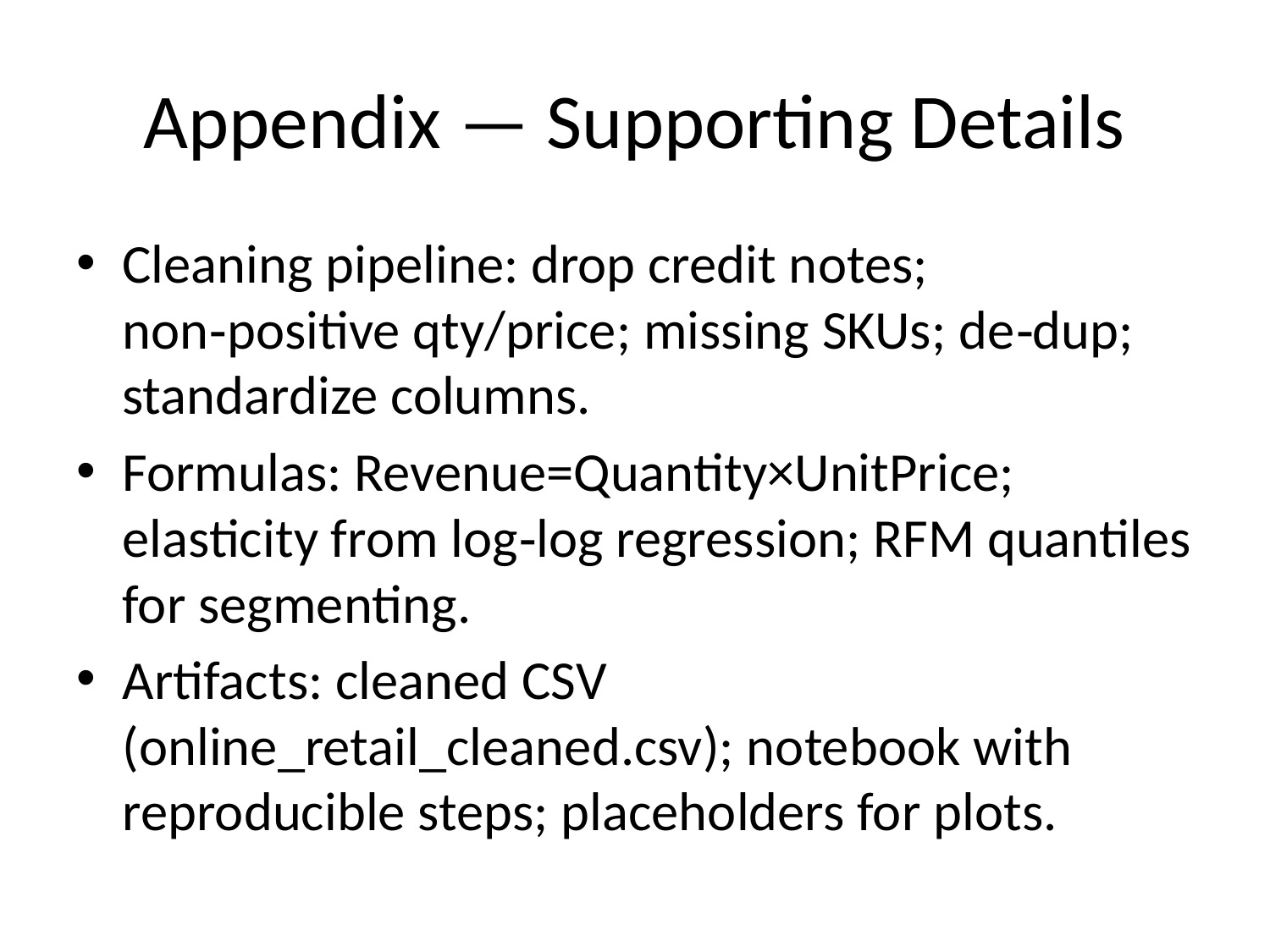

# Appendix — Supporting Details
Cleaning pipeline: drop credit notes; non‑positive qty/price; missing SKUs; de‑dup; standardize columns.
Formulas: Revenue=Quantity×UnitPrice; elasticity from log‑log regression; RFM quantiles for segmenting.
Artifacts: cleaned CSV (online_retail_cleaned.csv); notebook with reproducible steps; placeholders for plots.